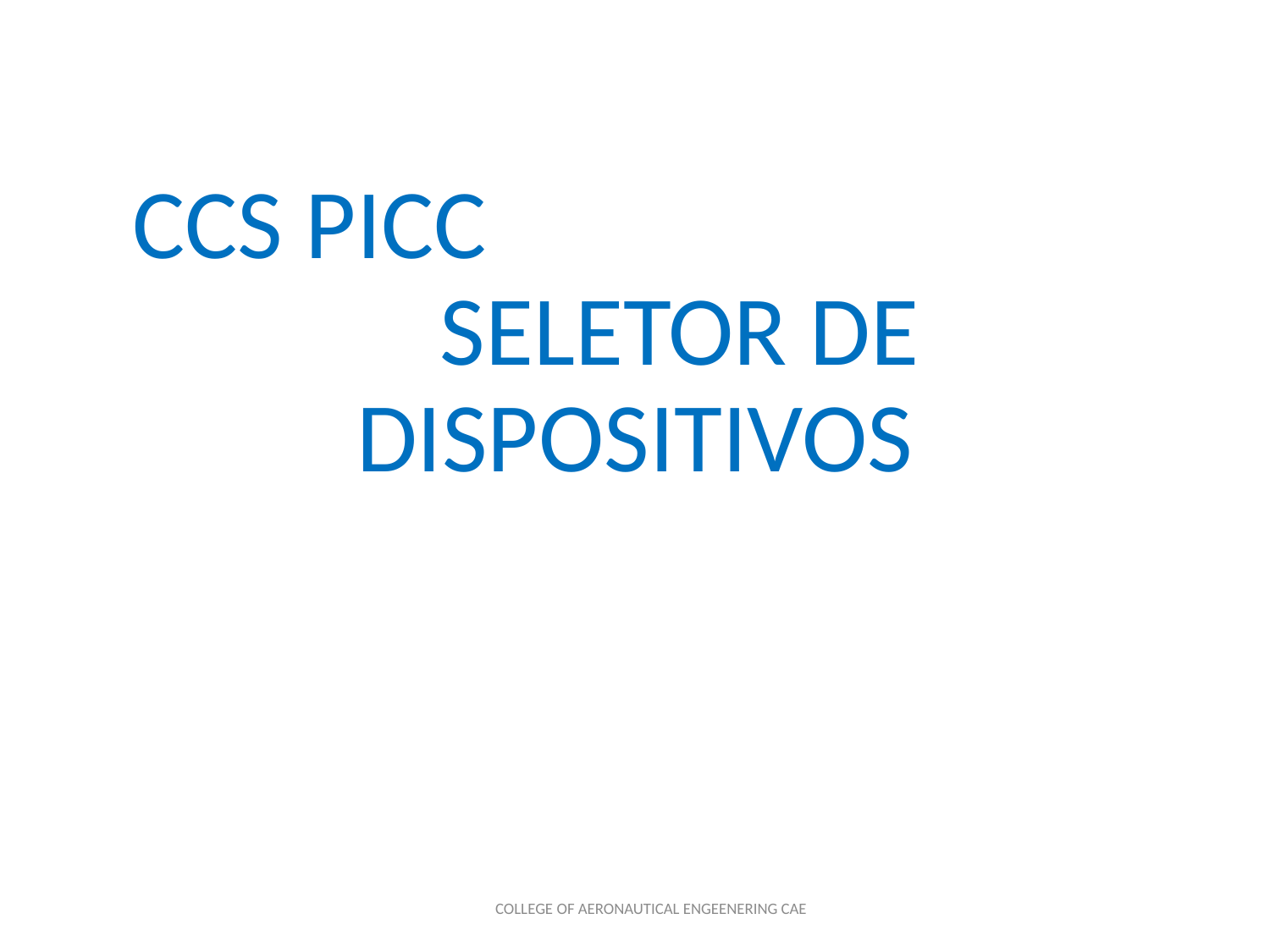

# CCS PICC                                   SELETOR DE DISPOSITIVOS
COLLEGE OF AERONAUTICAL ENGEENERING CAE